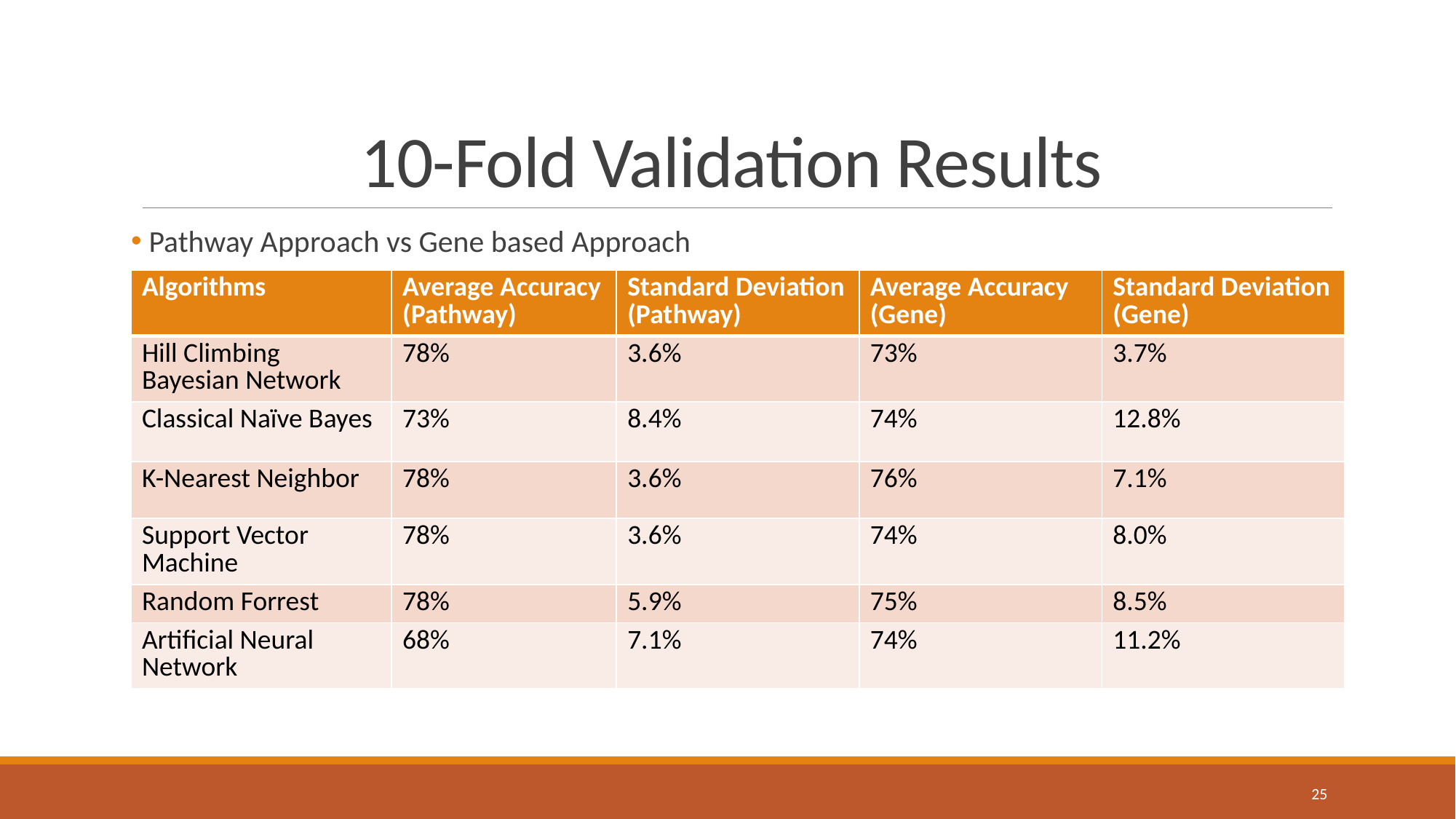

# 10-Fold Validation Results
 Pathway Approach vs Gene based Approach
| Algorithms | Average Accuracy (Pathway) | Standard Deviation (Pathway) | Average Accuracy (Gene) | Standard Deviation (Gene) |
| --- | --- | --- | --- | --- |
| Hill Climbing Bayesian Network | 78% | 3.6% | 73% | 3.7% |
| Classical Naïve Bayes | 73% | 8.4% | 74% | 12.8% |
| K-Nearest Neighbor | 78% | 3.6% | 76% | 7.1% |
| Support Vector Machine | 78% | 3.6% | 74% | 8.0% |
| Random Forrest | 78% | 5.9% | 75% | 8.5% |
| Artificial Neural Network | 68% | 7.1% | 74% | 11.2% |
25